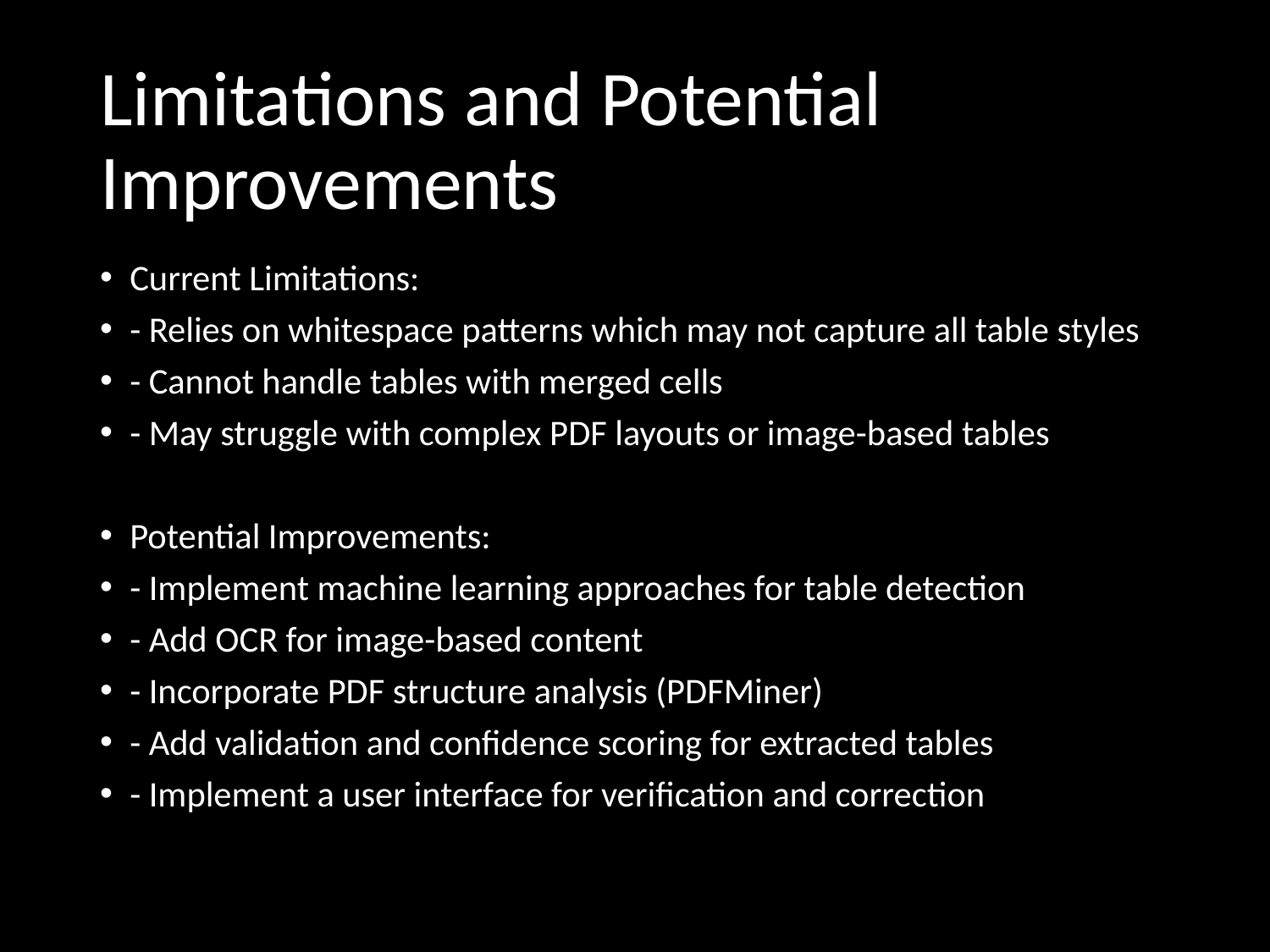

# Limitations and Potential Improvements
Current Limitations:
- Relies on whitespace patterns which may not capture all table styles
- Cannot handle tables with merged cells
- May struggle with complex PDF layouts or image-based tables

Potential Improvements:
- Implement machine learning approaches for table detection
- Add OCR for image-based content
- Incorporate PDF structure analysis (PDFMiner)
- Add validation and confidence scoring for extracted tables
- Implement a user interface for verification and correction